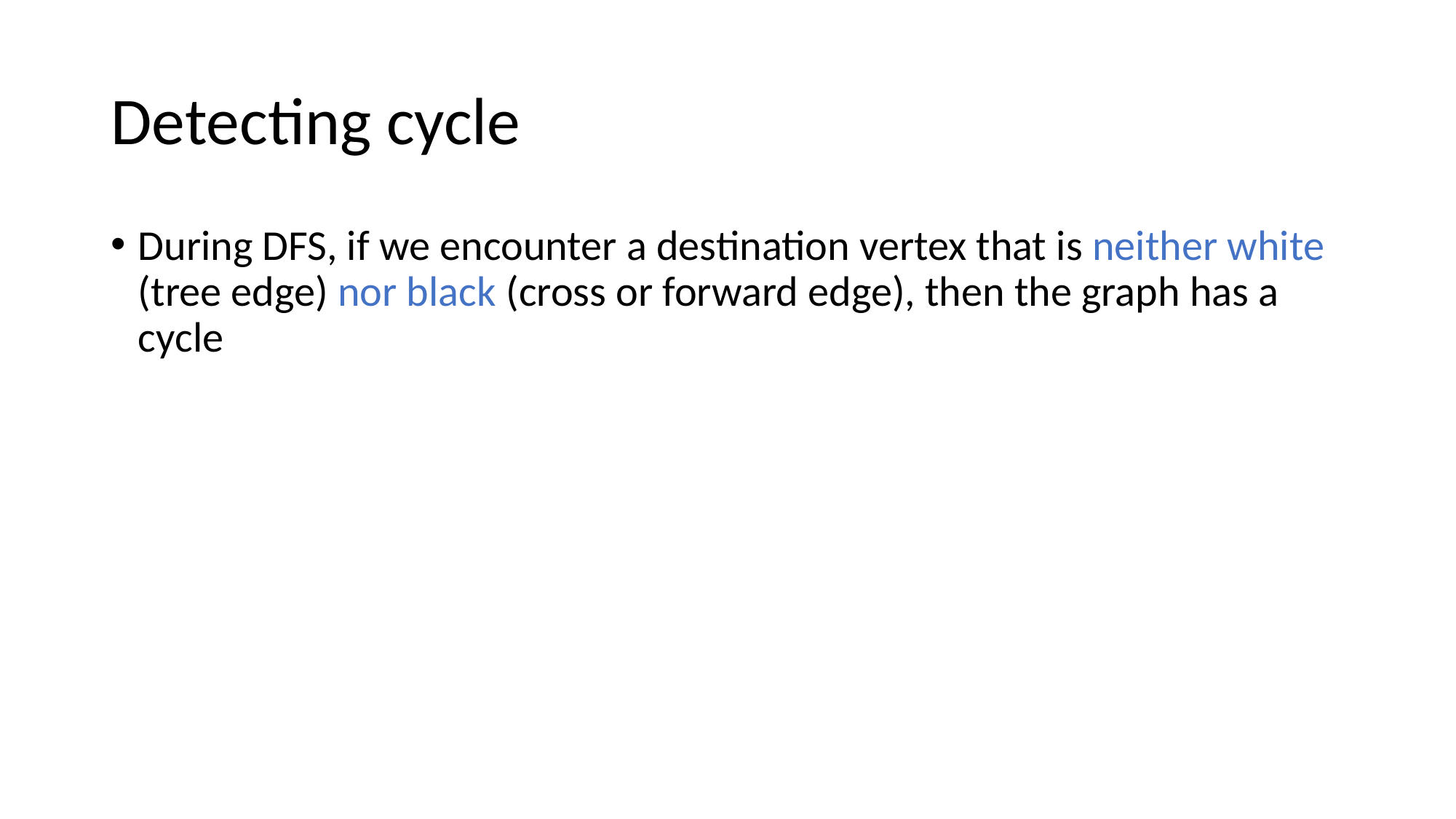

# Detecting cycle
During DFS, if we encounter a destination vertex that is neither white (tree edge) nor black (cross or forward edge), then the graph has a cycle